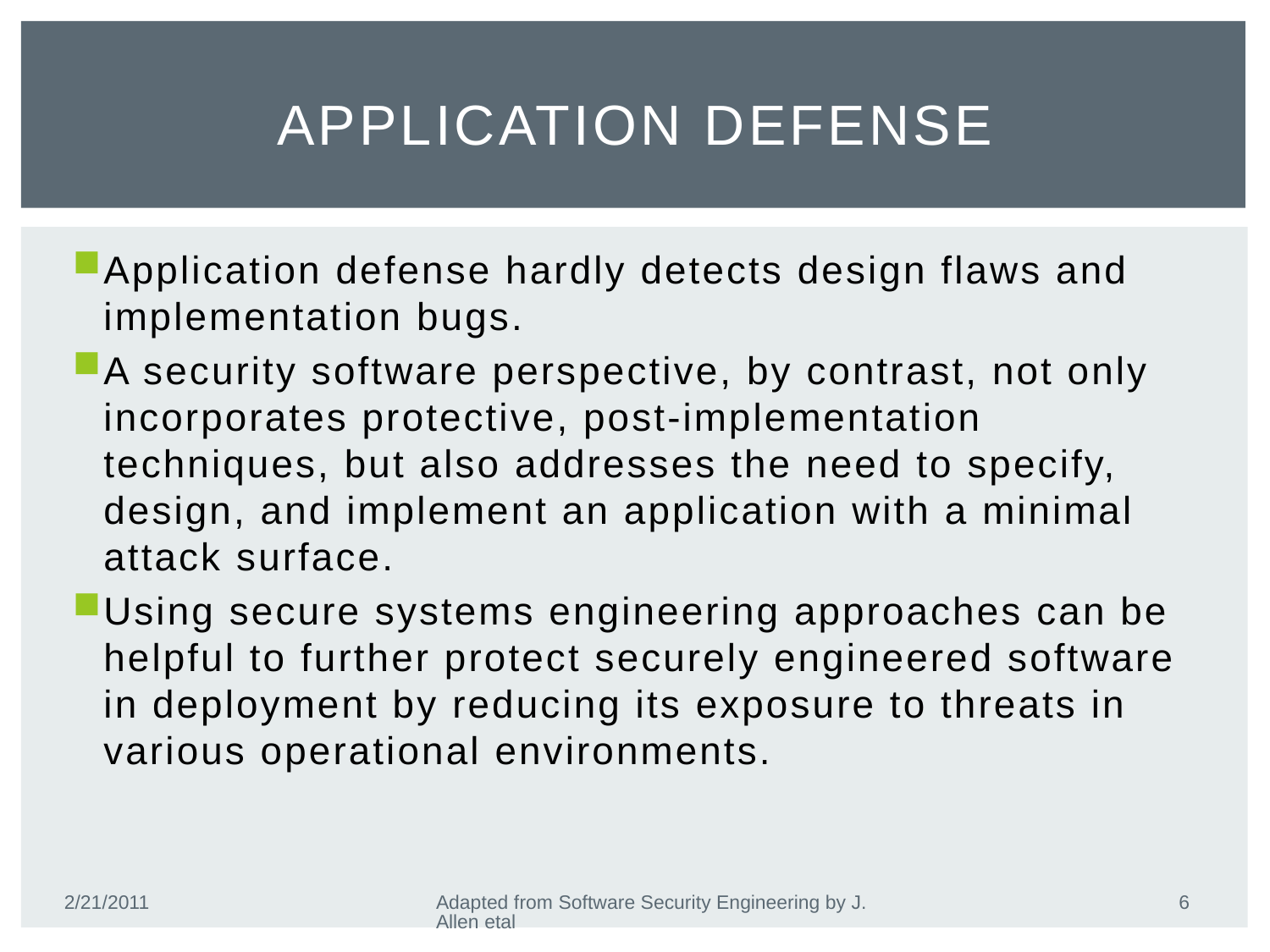

# Application defense
Application defense hardly detects design flaws and implementation bugs.
A security software perspective, by contrast, not only incorporates protective, post-implementation techniques, but also addresses the need to specify, design, and implement an application with a minimal attack surface.
Using secure systems engineering approaches can be helpful to further protect securely engineered software in deployment by reducing its exposure to threats in various operational environments.

6
2/21/2011
Adapted from Software Security Engineering by J.Allen etal